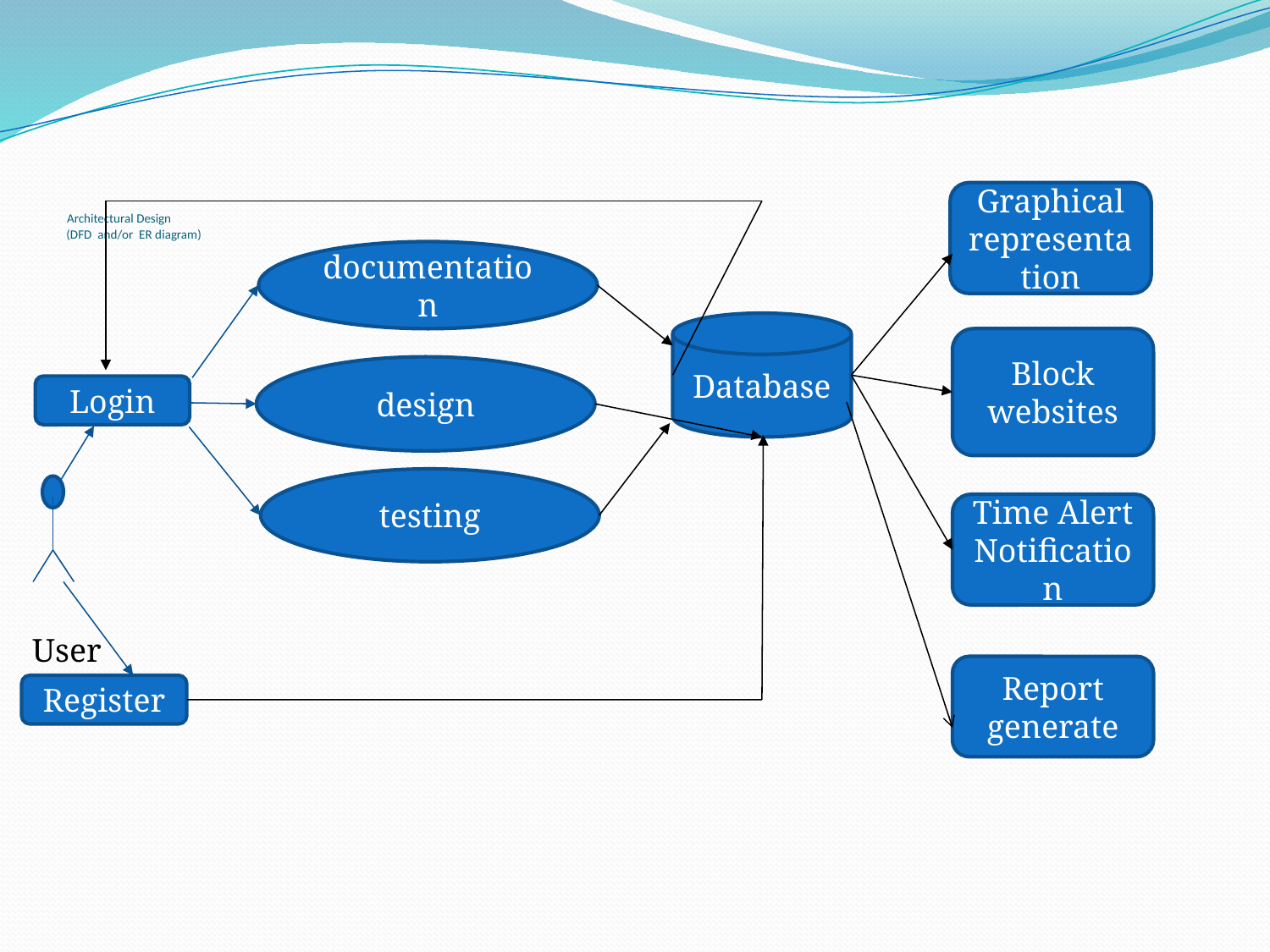

# Architectural Design (DFD  and/or  ER diagram)
Graphical representation
documentation
Database
Block websites
design
Login
testing

Time Alert Notification
User
Report generate
Register